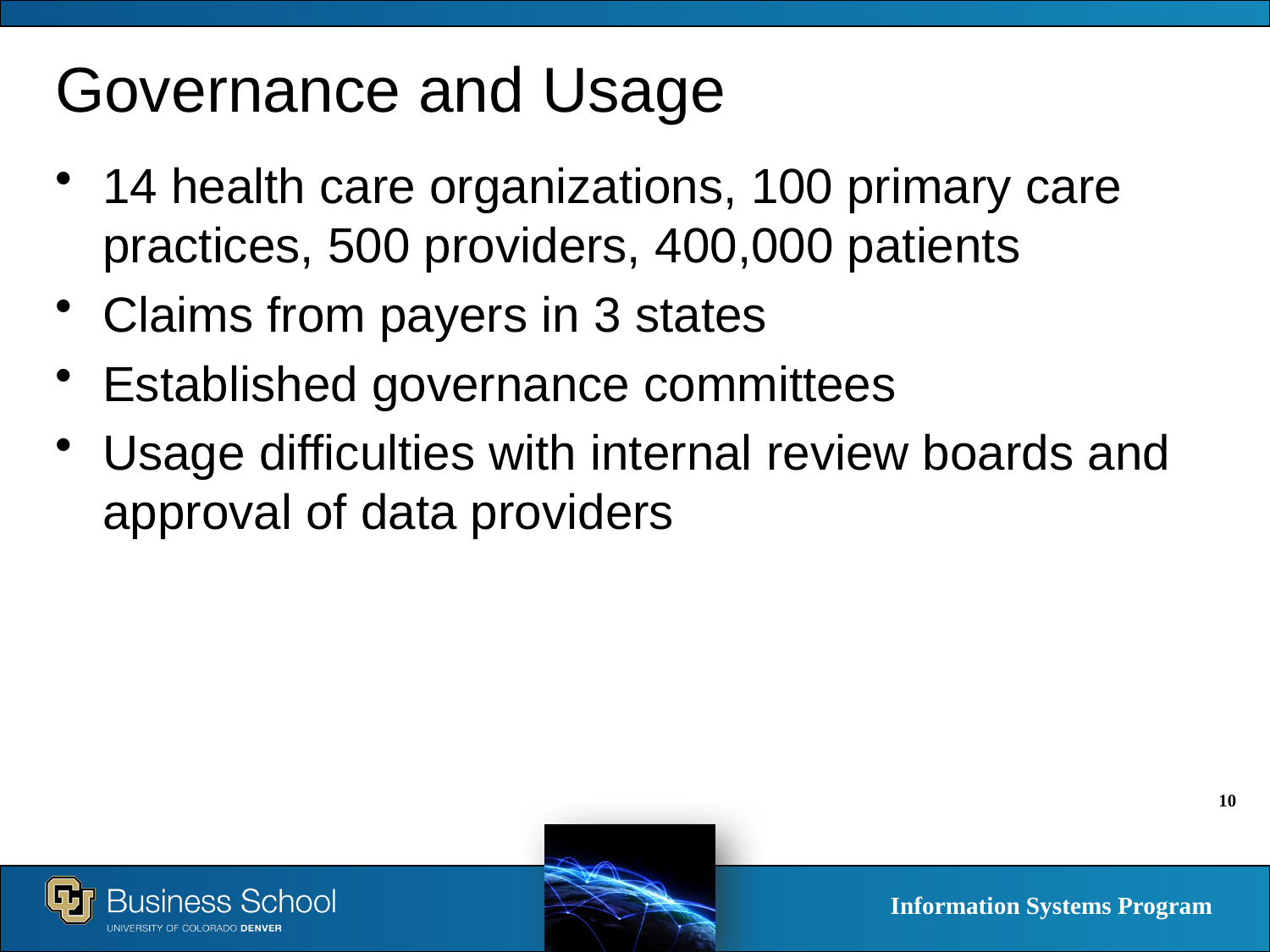

# Governance and Usage
14 health care organizations, 100 primary care practices, 500 providers, 400,000 patients
Claims from payers in 3 states
Established governance committees
Usage difficulties with internal review boards and approval of data providers